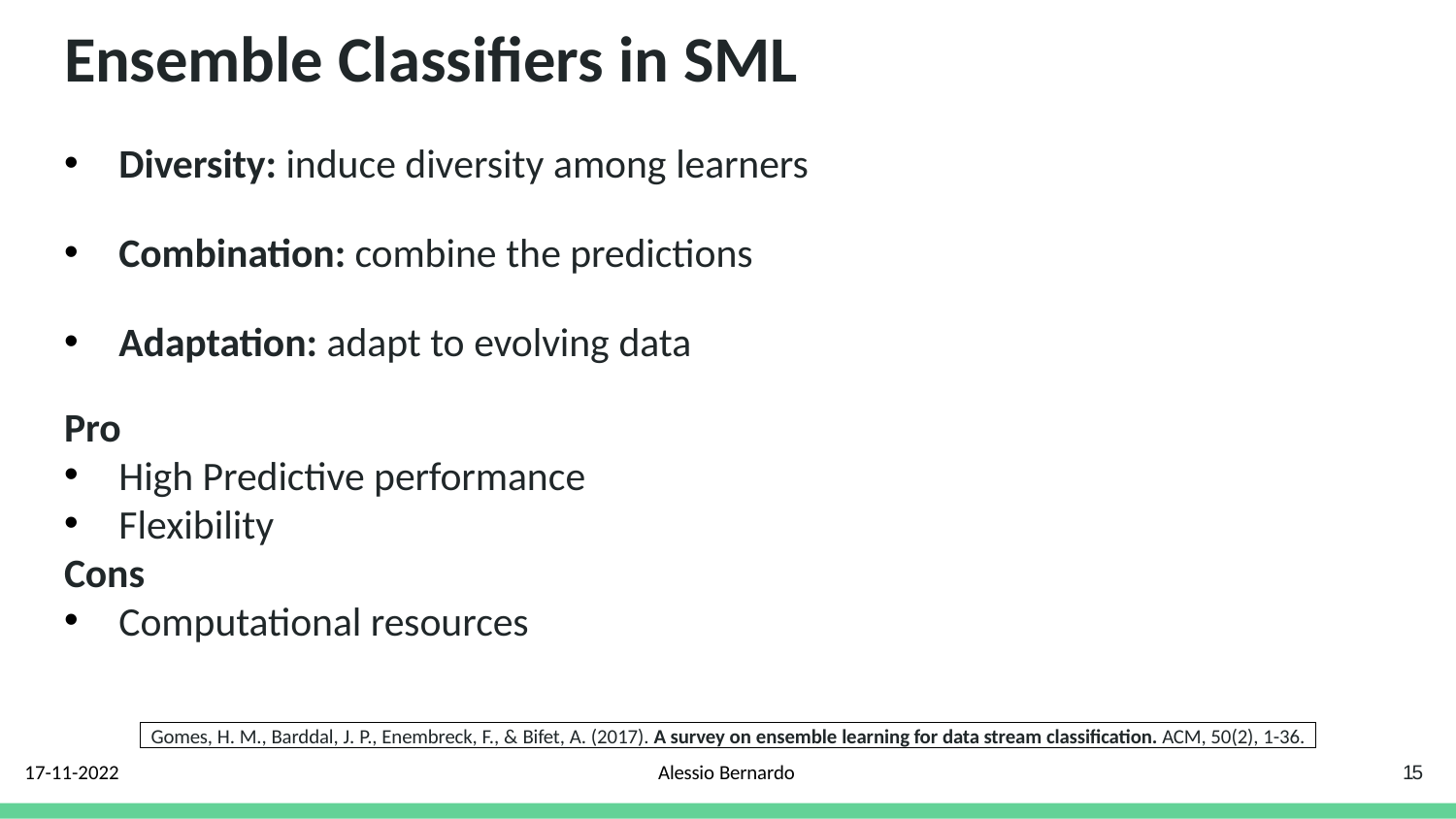

# Ensemble Classifiers in SML
Diversity: induce diversity among learners

Combination: combine the predictions

Adaptation: adapt to evolving data

Pro
High Predictive performance
Flexibility
Cons
Computational resources
Gomes, H. M., Barddal, J. P., Enembreck, F., & Bifet, A. (2017). A survey on ensemble learning for data stream classification. ACM, 50(2), 1-36.
17-11-2022
Alessio Bernardo
15